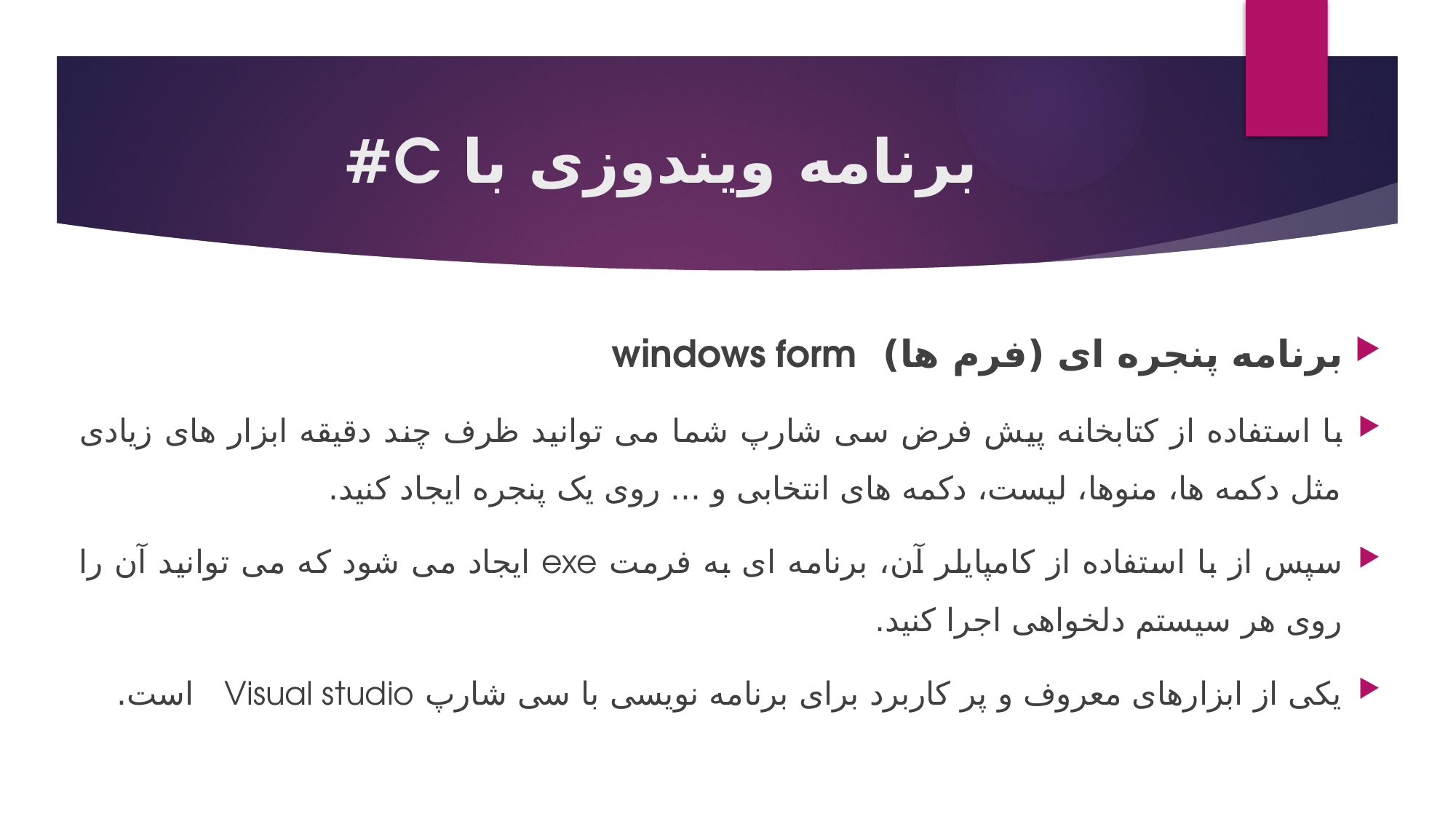

# برنامه ویندوزی با C#
برنامه پنجره ای (فرم ها)  windows form
با استفاده از کتابخانه پیش فرض سی شارپ شما می توانید ظرف چند دقیقه ابزار های زیادی مثل دکمه ها، منوها، لیست، دکمه های انتخابی و ... روی یک پنجره ایجاد کنید.
سپس از با استفاده از کامپایلر آن، برنامه ای به فرمت exe ایجاد می شود که می توانید آن را روی هر سیستم دلخواهی اجرا کنید.
یکی از ابزارهای معروف و پر کاربرد برای برنامه نویسی با سی شارپ Visual studio   است.